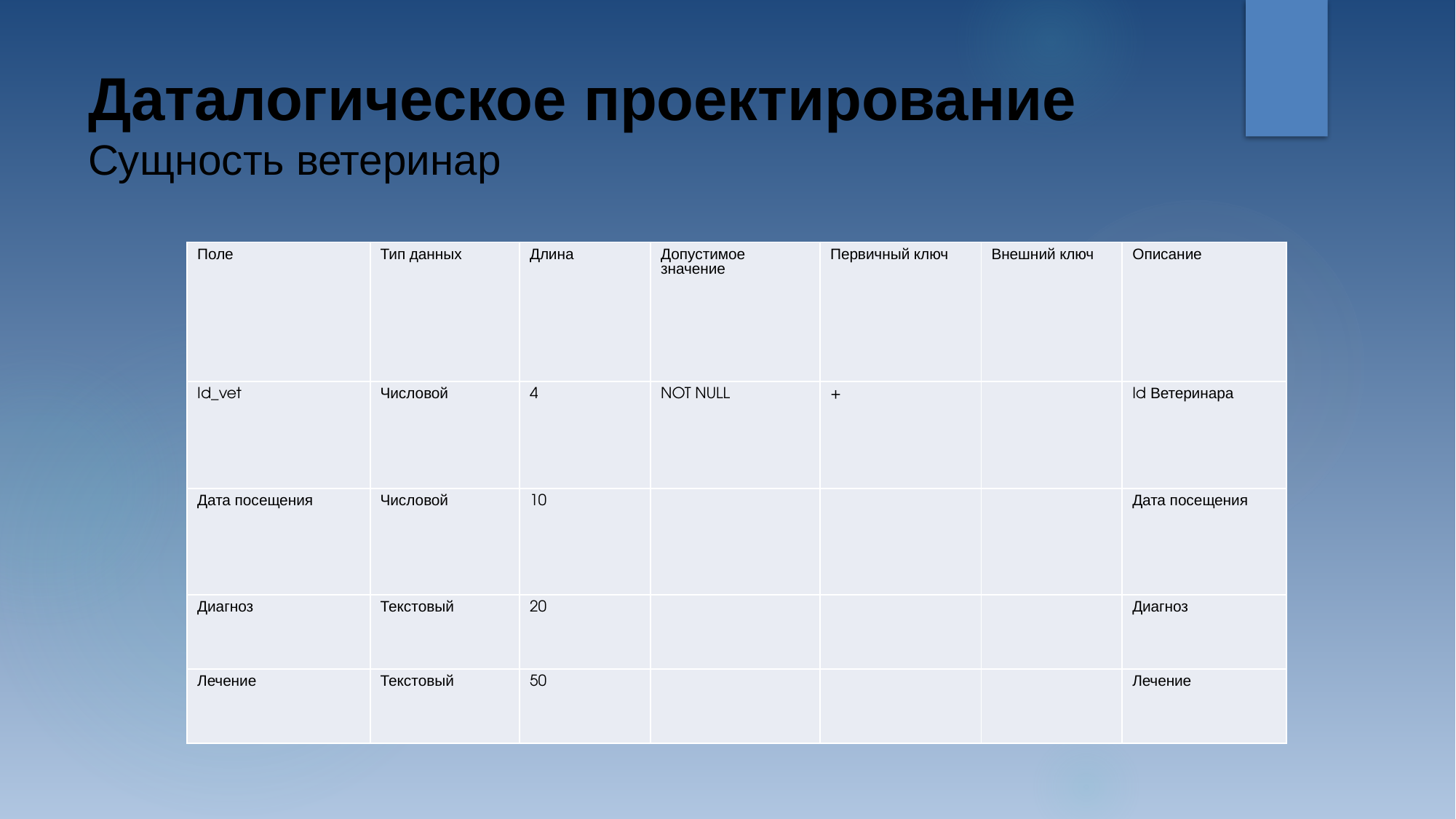

# Даталогическое проектирование Сущность ветеринар
| Поле | Тип данных | Длина | Допустимое значение | Первичный ключ | Внешний ключ | Описание |
| --- | --- | --- | --- | --- | --- | --- |
| Id\_vet | Числовой | 4 | NOT NULL | + |  | Id Ветеринара |
| Дата посещения | Числовой | 10 |  |  |  | Дата посещения |
| Диагноз | Текстовый | 20 |  |  |  | Диагноз |
| Лечение | Текстовый | 50 |  |  |  | Лечение |